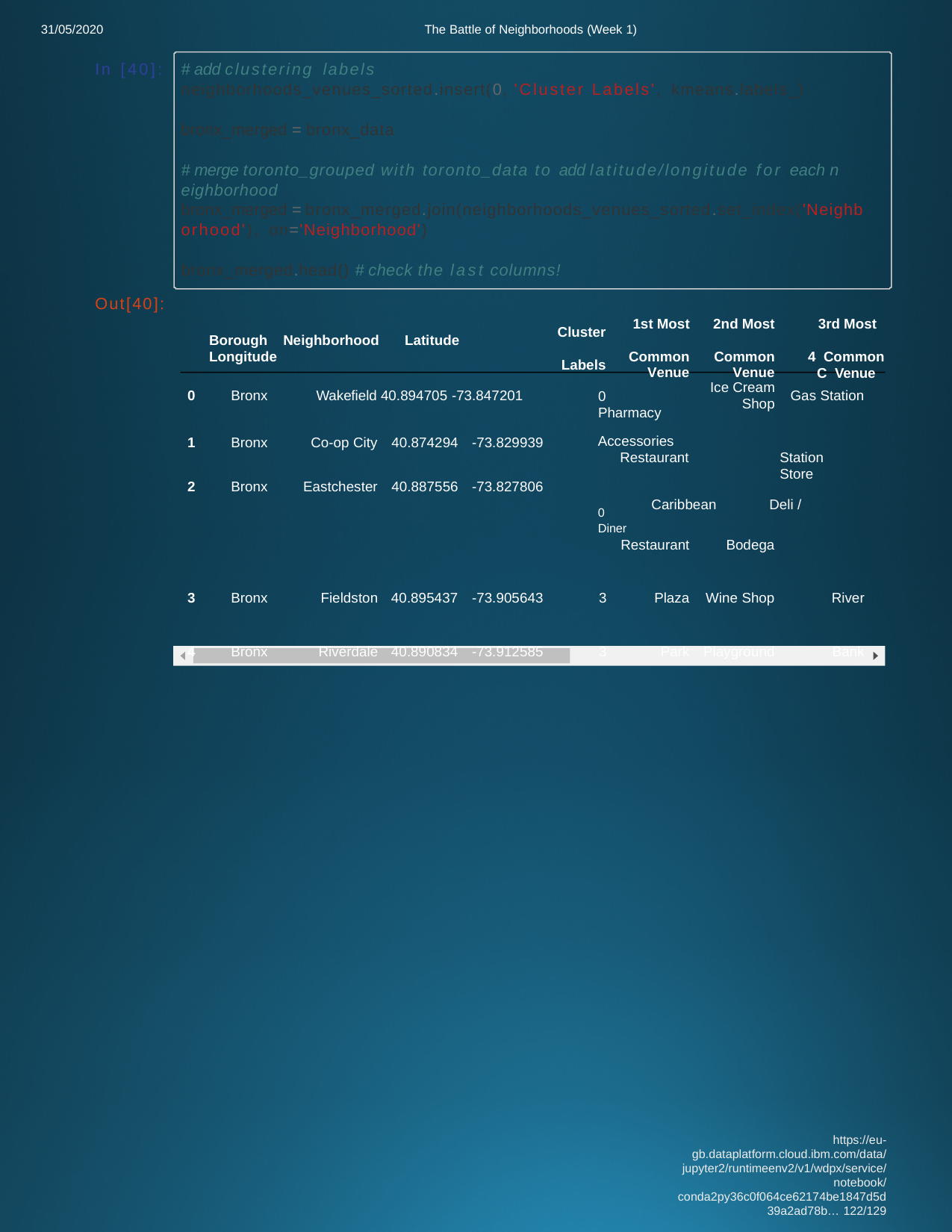

31/05/2020
The Battle of Neighborhoods (Week 1)

In [40]:
# add clustering labels
neighborhoods_venues_sorted.insert(0, 'Cluster Labels', kmeans.labels_)

bronx_merged = bronx_data

# merge toronto_grouped with toronto_data to add latitude/longitude for each n  eighborhood
bronx_merged = bronx_merged.join(neighborhoods_venues_sorted.set_index('Neighb  orhood'), on='Neighborhood')

bronx_merged.head() # check the last columns!
Out[40]:
1st Most  Common
Venue
2nd Most  Common
Venue
3rd Most	4  Common C  Venue
Cluster  Labels
Borough    Neighborhood	Latitude	Longitude

Ice Cream
Shop
0
Bronx
Wakefield 40.894705 -73.847201
0	Pharmacy
Gas Station
| 1 2 | Bronx Bronx | Co-op City Eastchester | 40.874294 40.887556 | -73.829939 -73.827806 | 0 Fast Food Bus Accessories Restaurant Station Store 0 Caribbean Deli / Diner |  |  |  |
| --- | --- | --- | --- | --- | --- | --- | --- | --- |
|  |  |  |  |  |  | Restaurant | Bodega |  |
| 3 | Bronx | Fieldston | 40.895437 | -73.905643 | 3 | Plaza | Wine Shop | River |
| 4 | Bronx | Riverdale | 40.890834 | -73.912585 | 3 | Park | Playground | Bank |

https://eu-gb.dataplatform.cloud.ibm.com/data/jupyter2/runtimeenv2/v1/wdpx/service/notebook/conda2py36c0f064ce62174be1847d5d39a2ad78b… 122/129